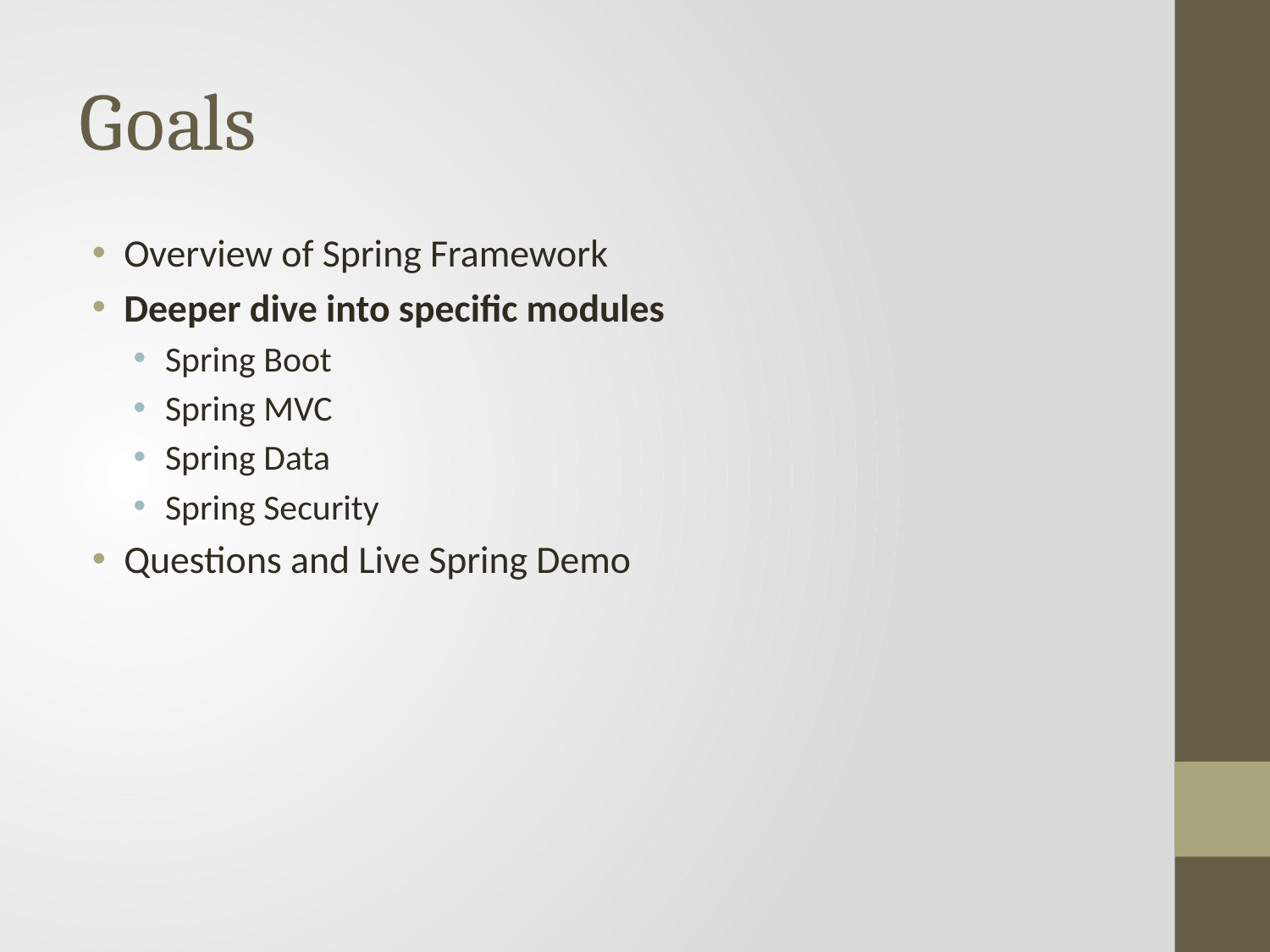

# Goals
Overview of Spring Framework
Deeper dive into specific modules
Spring Boot
Spring MVC
Spring Data
Spring Security
Questions and Live Spring Demo